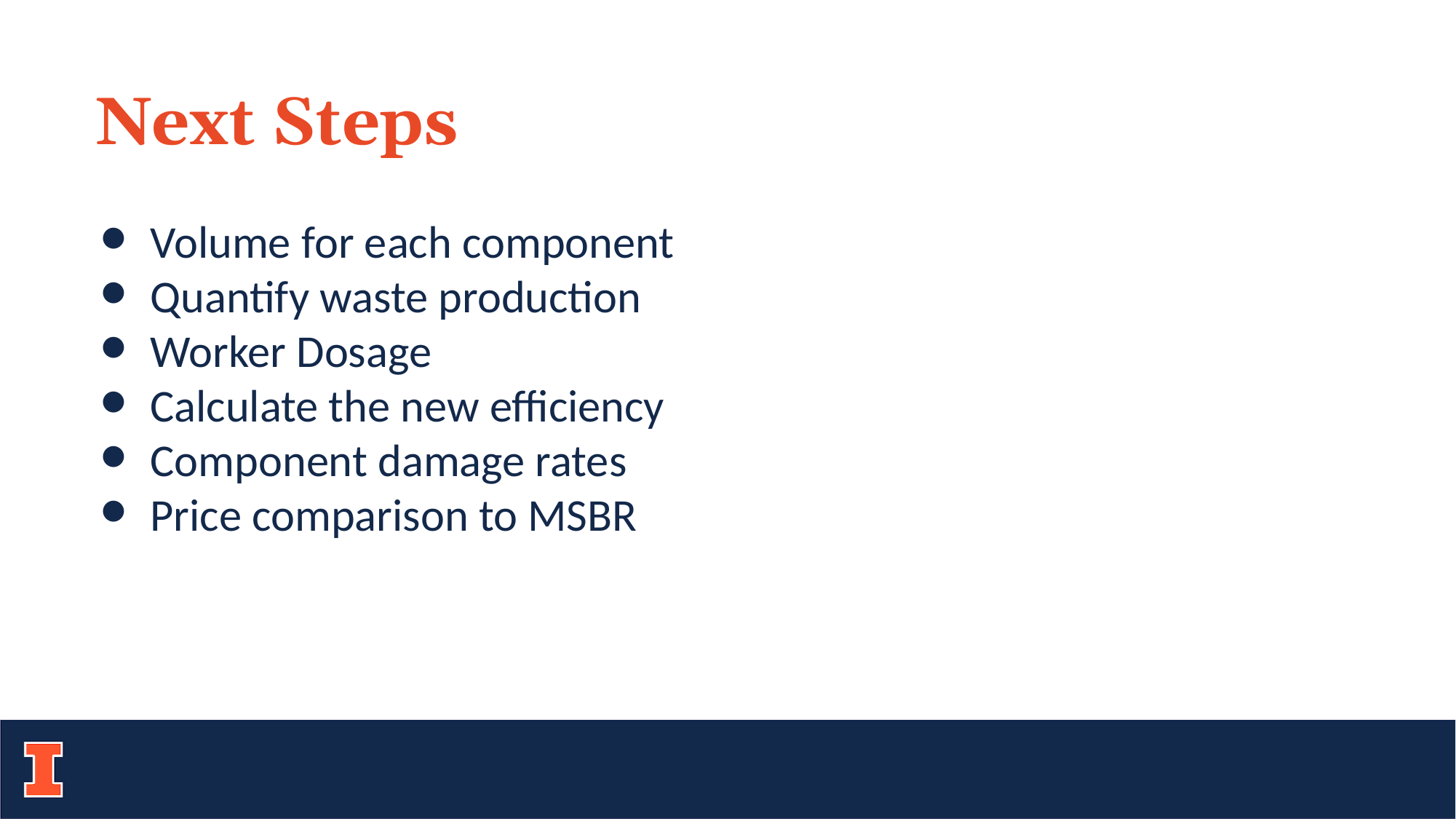

Next Steps
Volume for each component
Quantify waste production
Worker Dosage
Calculate the new efficiency
Component damage rates
Price comparison to MSBR